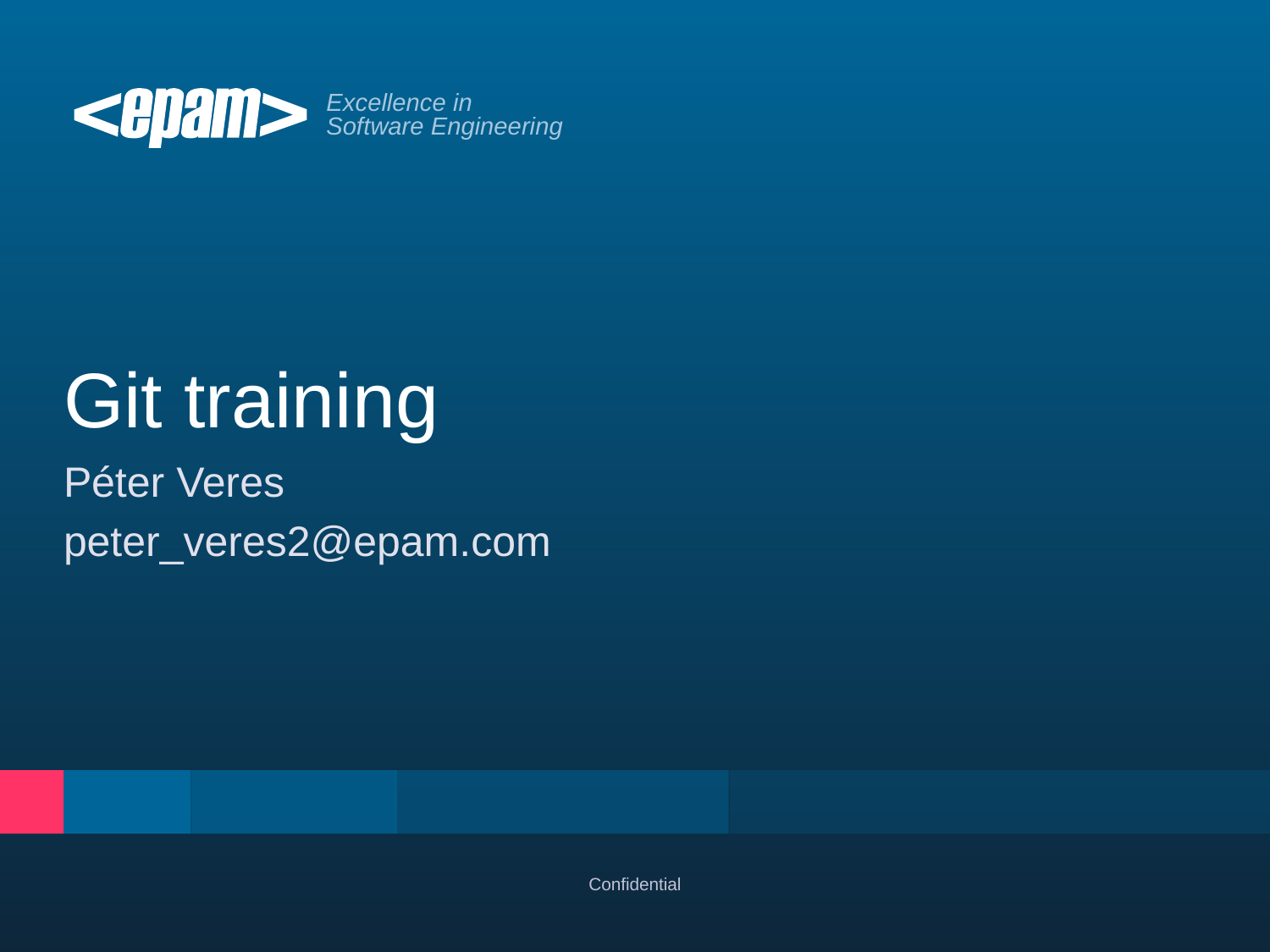

# Git training
Péter Veres
peter_veres2@epam.com
Confidential